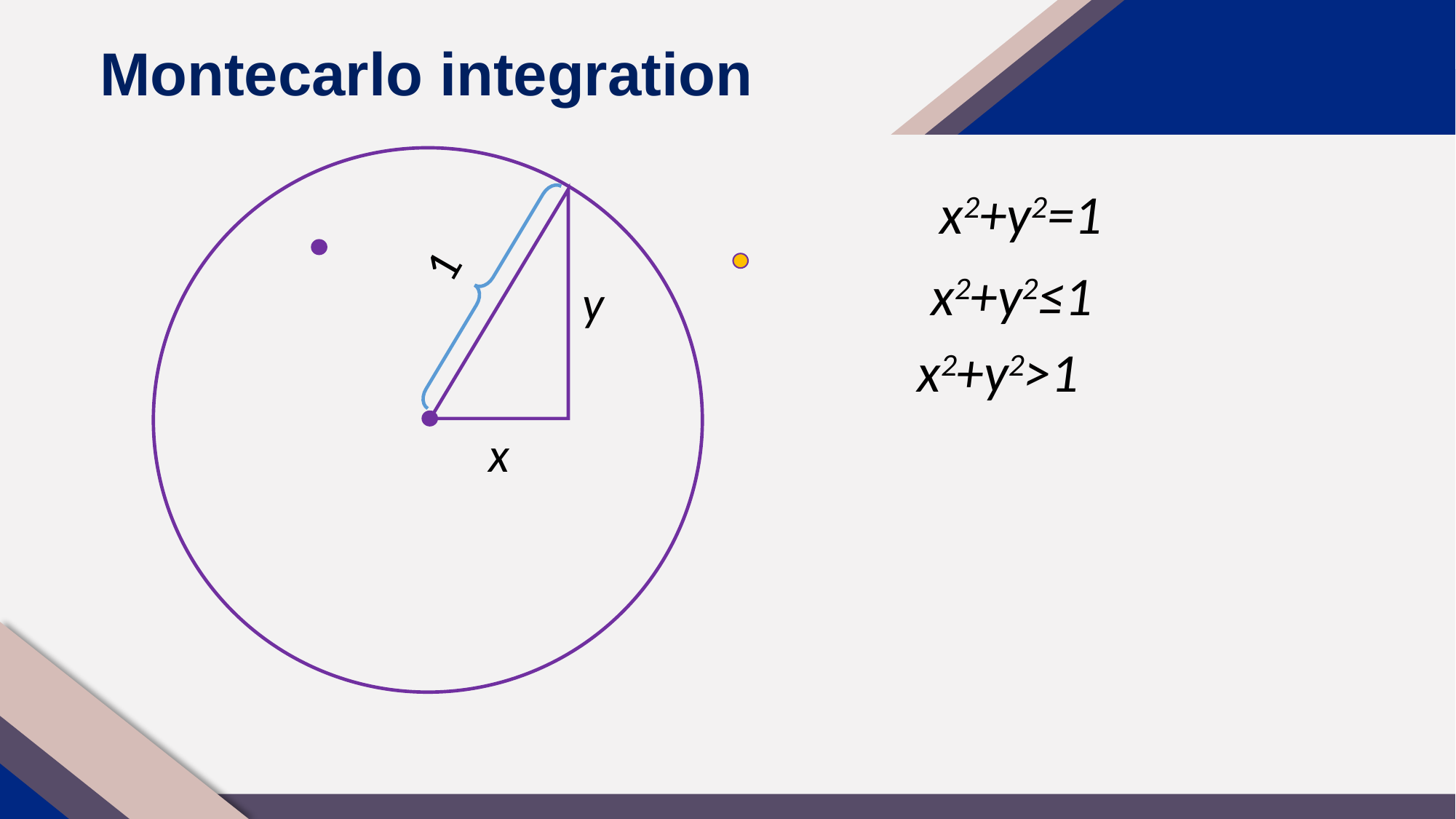

# Montecarlo integration

x2+y2=1

1

x2+y2≤1
y
x2+y2>1

x